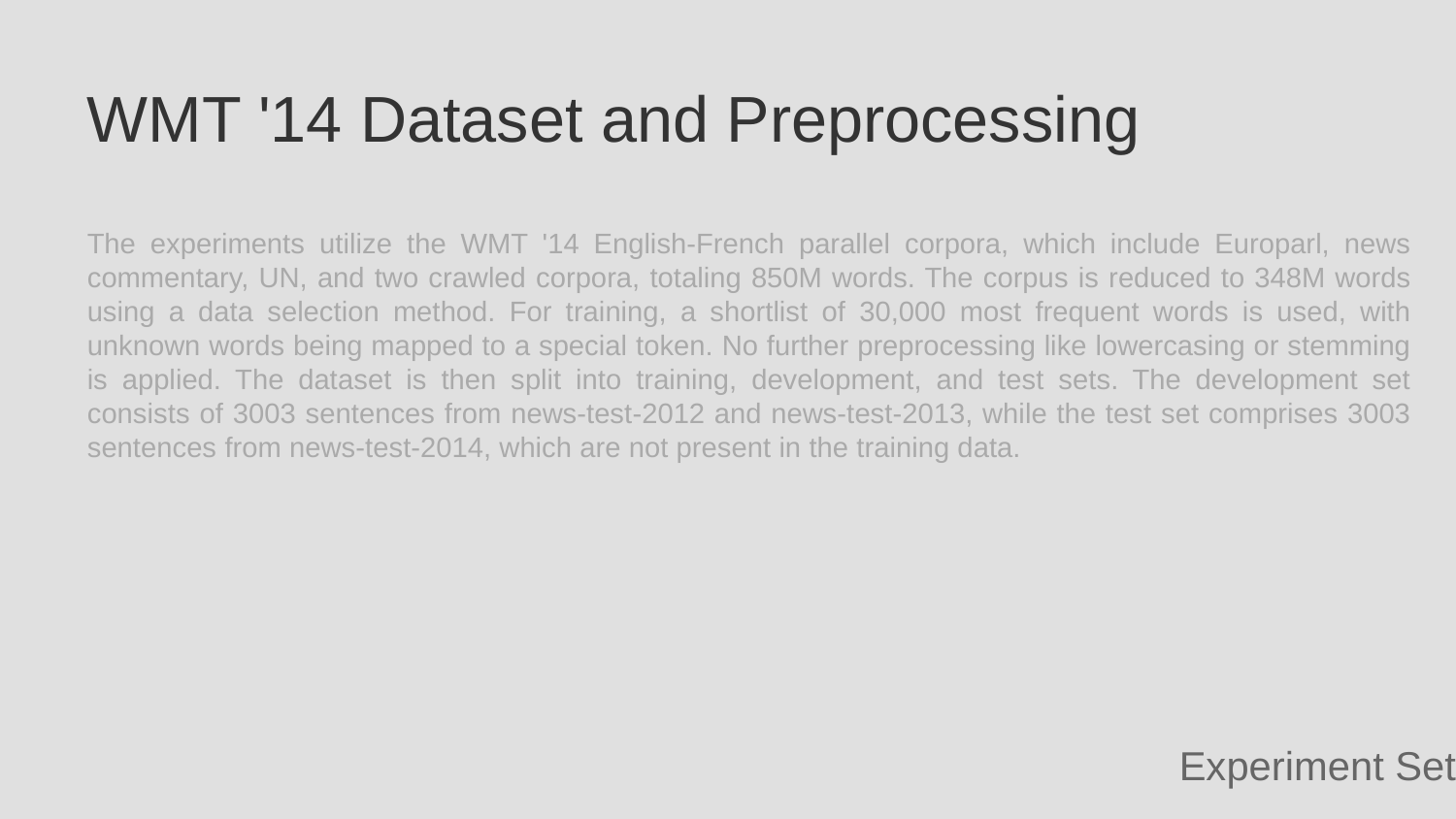

WMT '14 Dataset and Preprocessing
The experiments utilize the WMT '14 English-French parallel corpora, which include Europarl, news commentary, UN, and two crawled corpora, totaling 850M words. The corpus is reduced to 348M words using a data selection method. For training, a shortlist of 30,000 most frequent words is used, with unknown words being mapped to a special token. No further preprocessing like lowercasing or stemming is applied. The dataset is then split into training, development, and test sets. The development set consists of 3003 sentences from news-test-2012 and news-test-2013, while the test set comprises 3003 sentences from news-test-2014, which are not present in the training data.
Experiment Settings